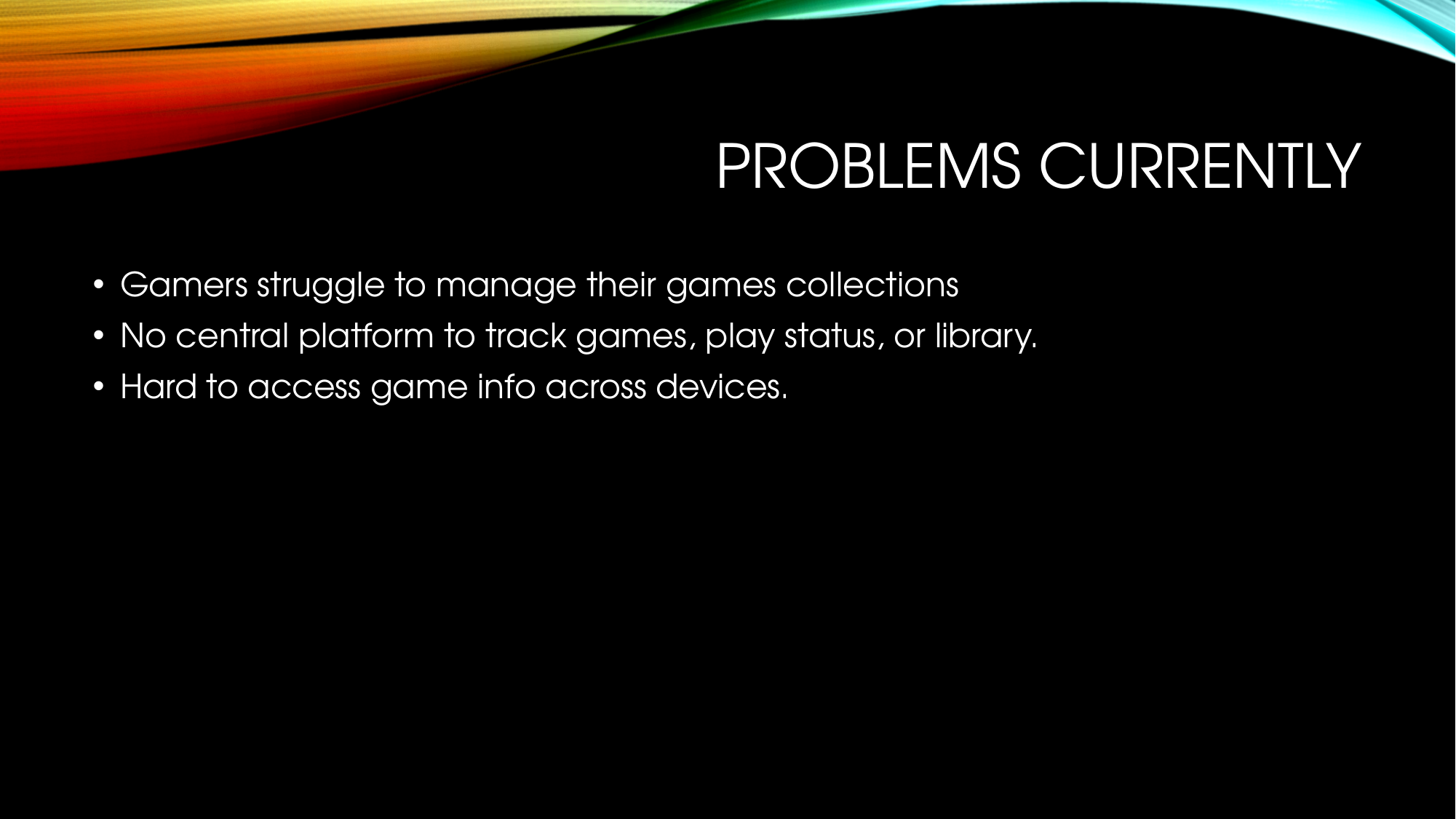

# Problems currently
Gamers struggle to manage their games collections
No central platform to track games, play status, or library.
Hard to access game info across devices.